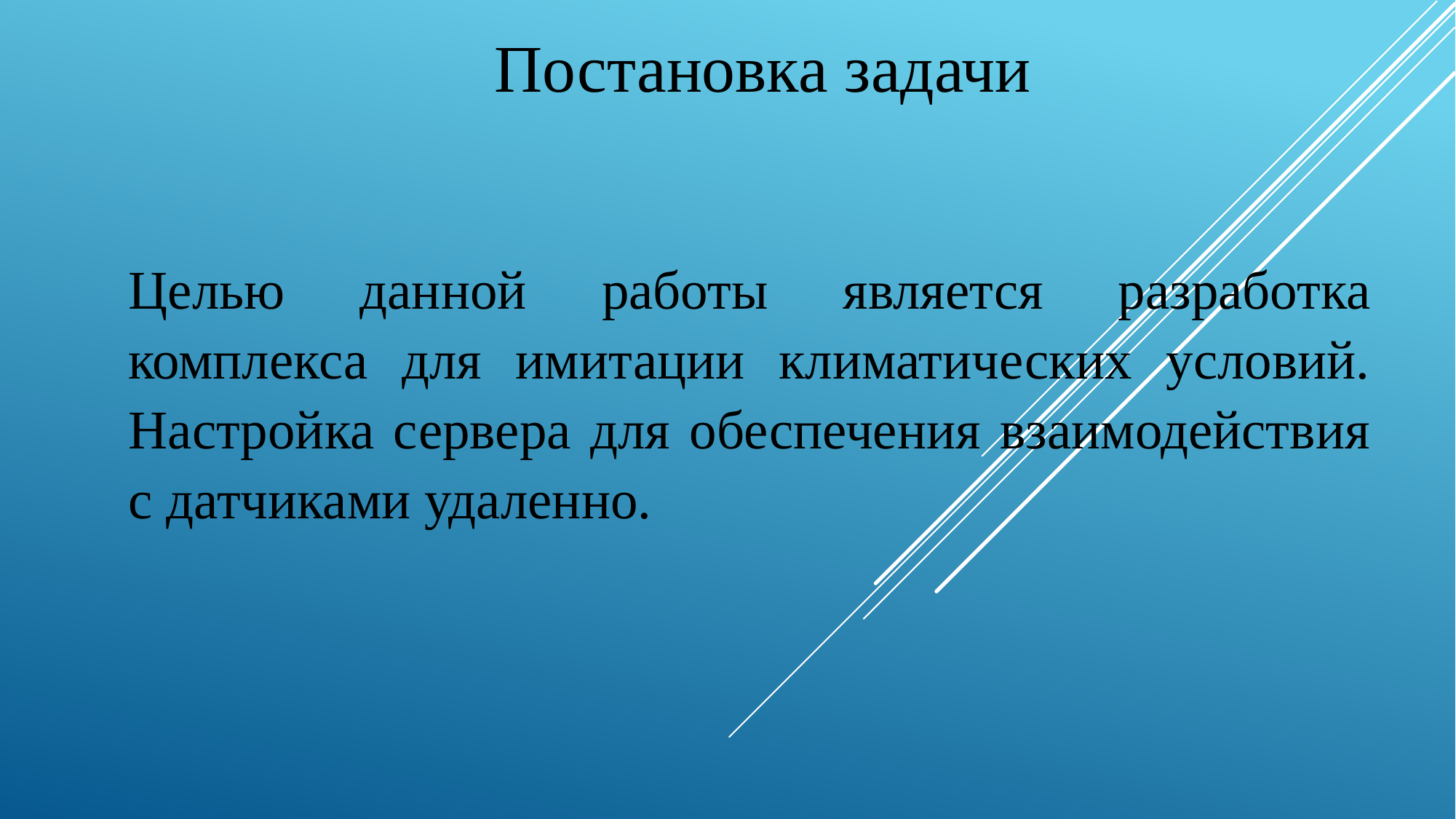

Постановка задачи
Целью данной работы является разработка комплекса для имитации климатических условий. Настройка сервера для обеспечения взаимодействия с датчиками удаленно.